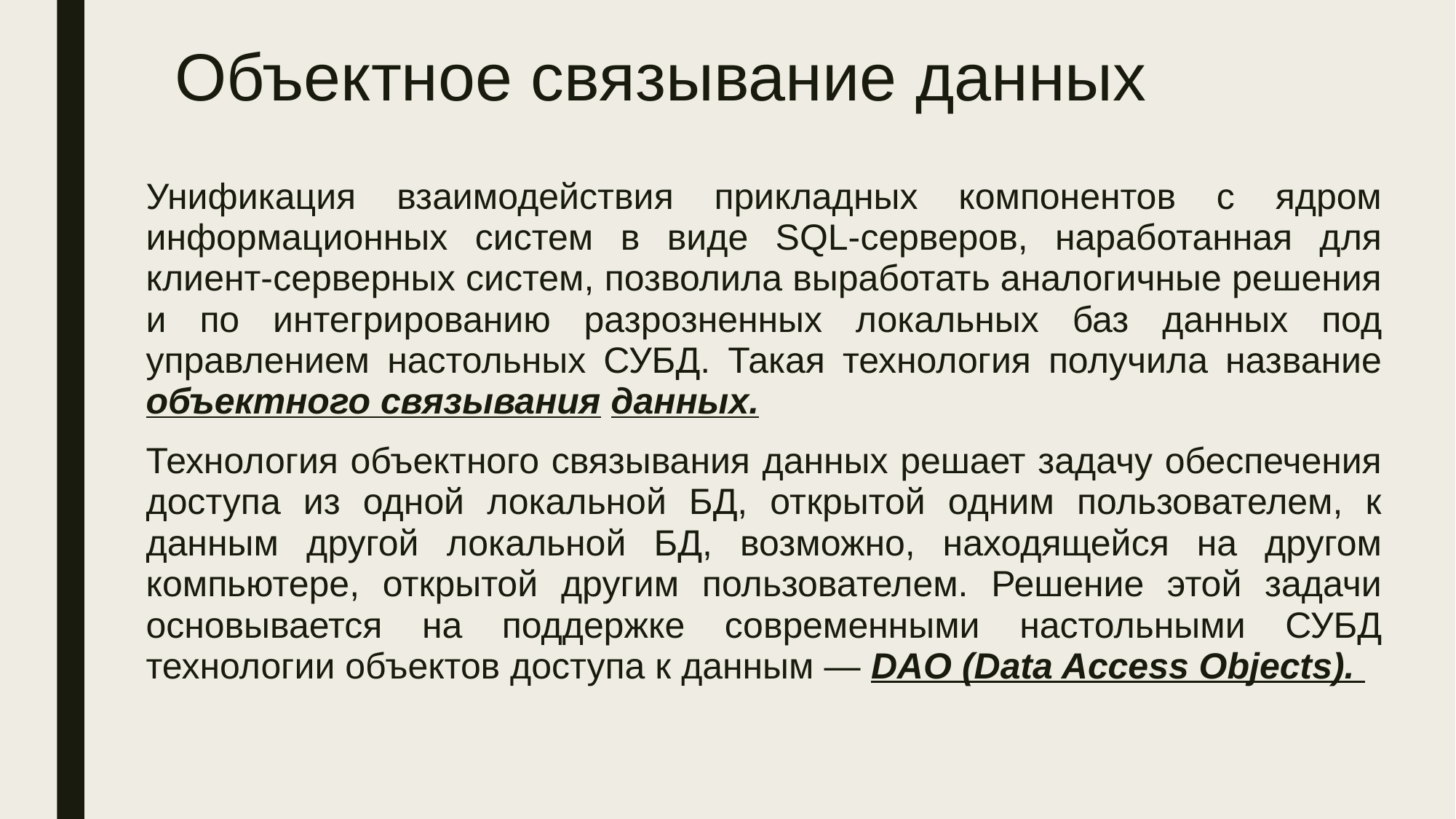

# Объектное связывание данных
Унификация взаимодействия прикладных компонентов с ядром информационных систем в виде SQL-серверов, наработанная для клиент-серверных систем, позволила выработать аналогичные решения и по интегрированию разрозненных локальных баз данных под управлением настольных СУБД. Такая технология получила название объектного связывания данных.
Технология объектного связывания данных решает задачу обеспечения доступа из одной локальной БД, открытой одним пользователем, к данным другой локальной БД, возможно, находящейся на другом компьютере, открытой другим пользователем. Решение этой задачи основывается на поддержке современными настольными СУБД технологии объектов доступа к данным — DAO (Data Access Objects).